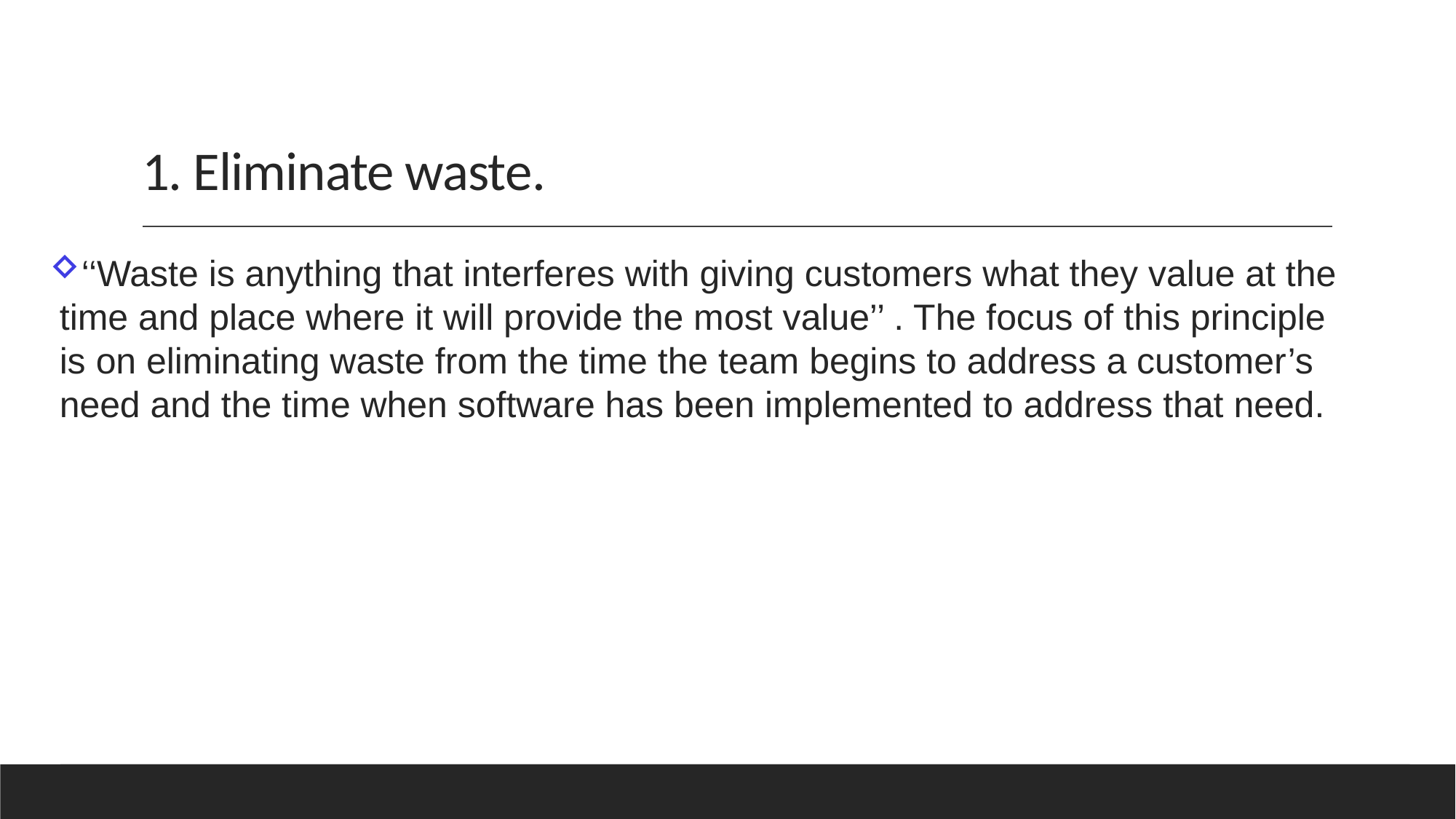

# 1. Eliminate waste.
‘‘Waste is anything that interferes with giving customers what they value at the time and place where it will provide the most value’’ . The focus of this principle is on eliminating waste from the time the team begins to address a customer’s need and the time when software has been implemented to address that need.

Chapter 4 Requirements Engineering
14